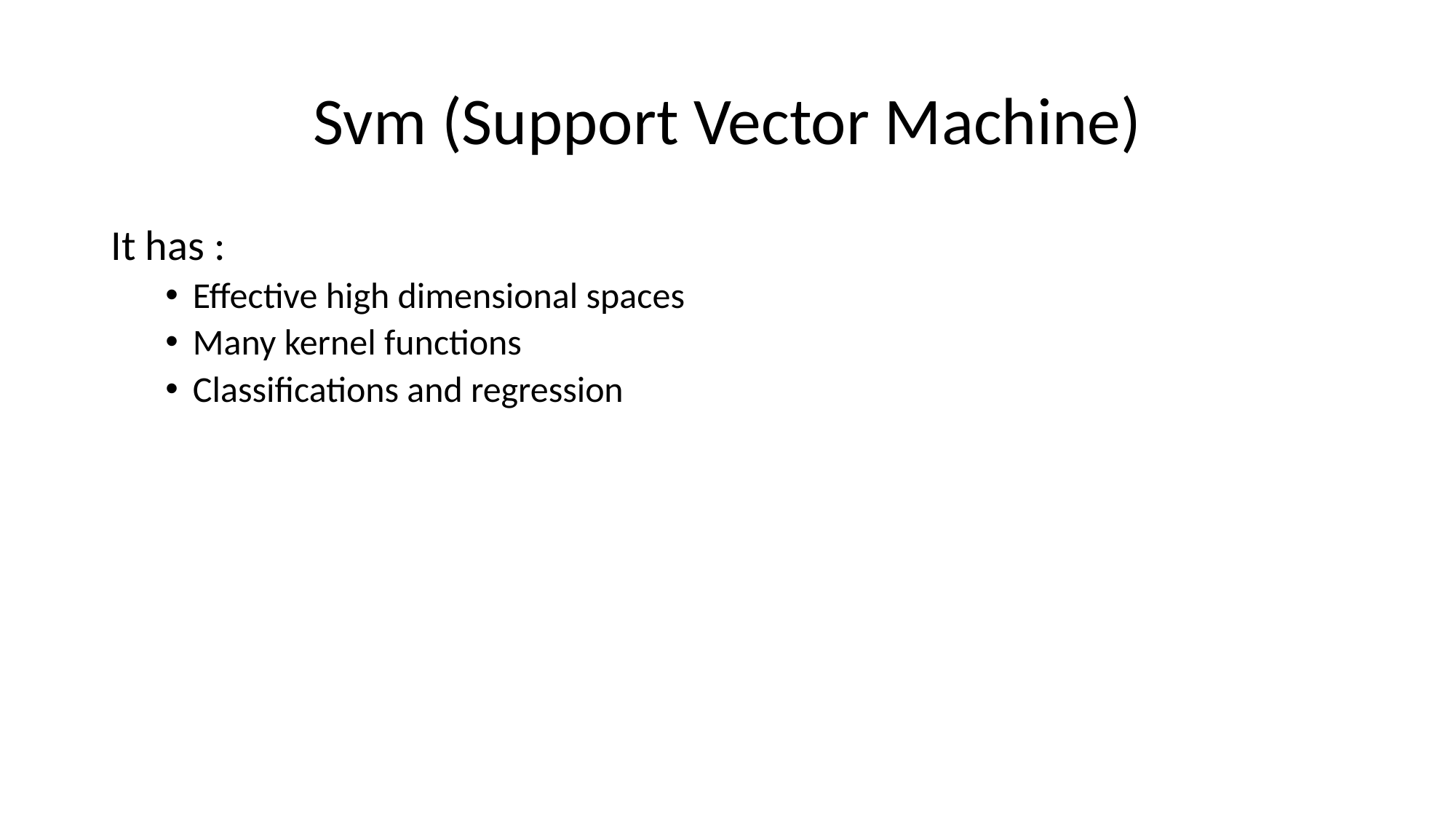

# Svm (Support Vector Machine)
It has :
Effective high dimensional spaces
Many kernel functions
Classifications and regression